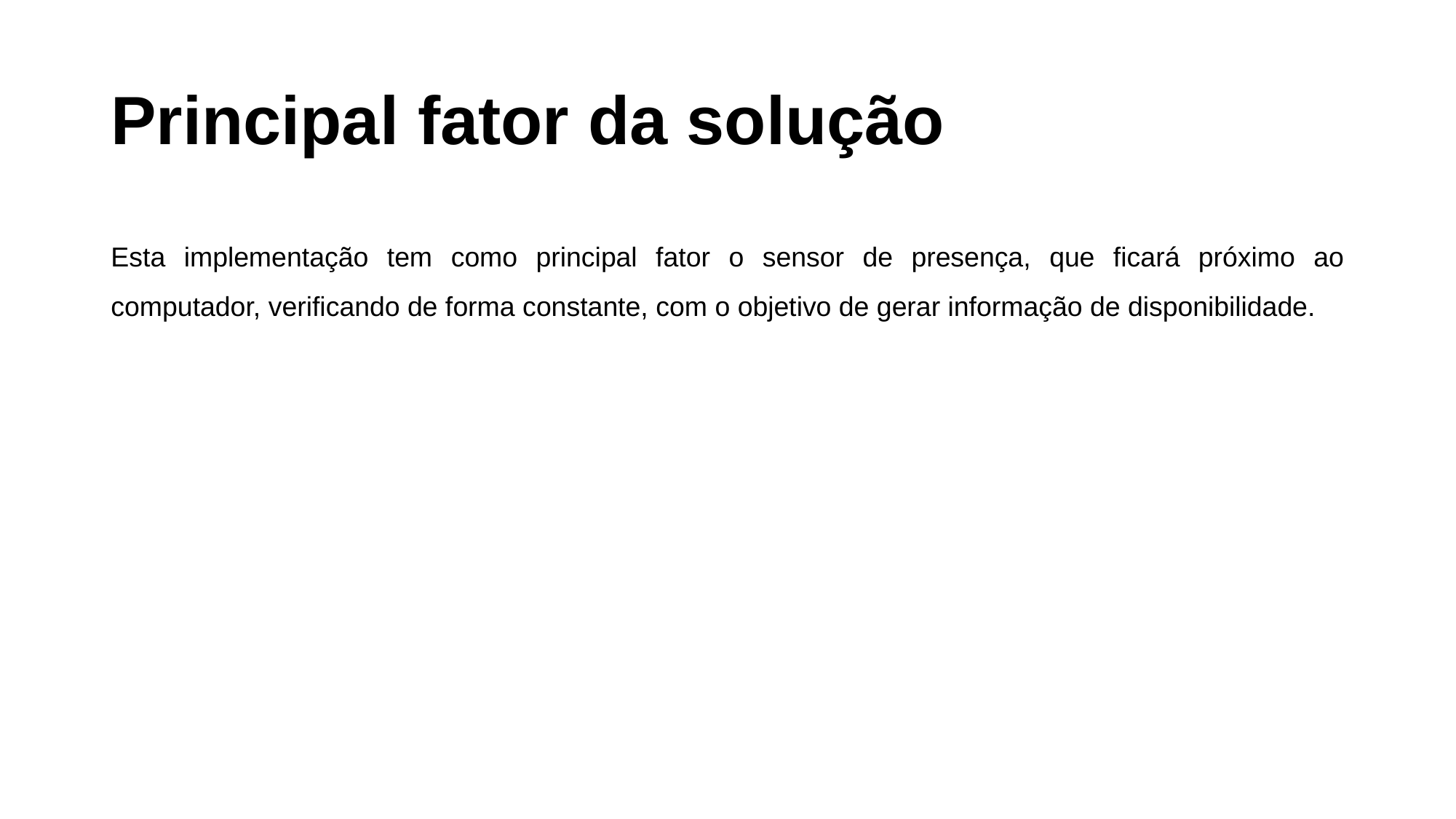

# Principal fator da solução
Esta implementação tem como principal fator o sensor de presença, que ficará próximo ao computador, verificando de forma constante, com o objetivo de gerar informação de disponibilidade.